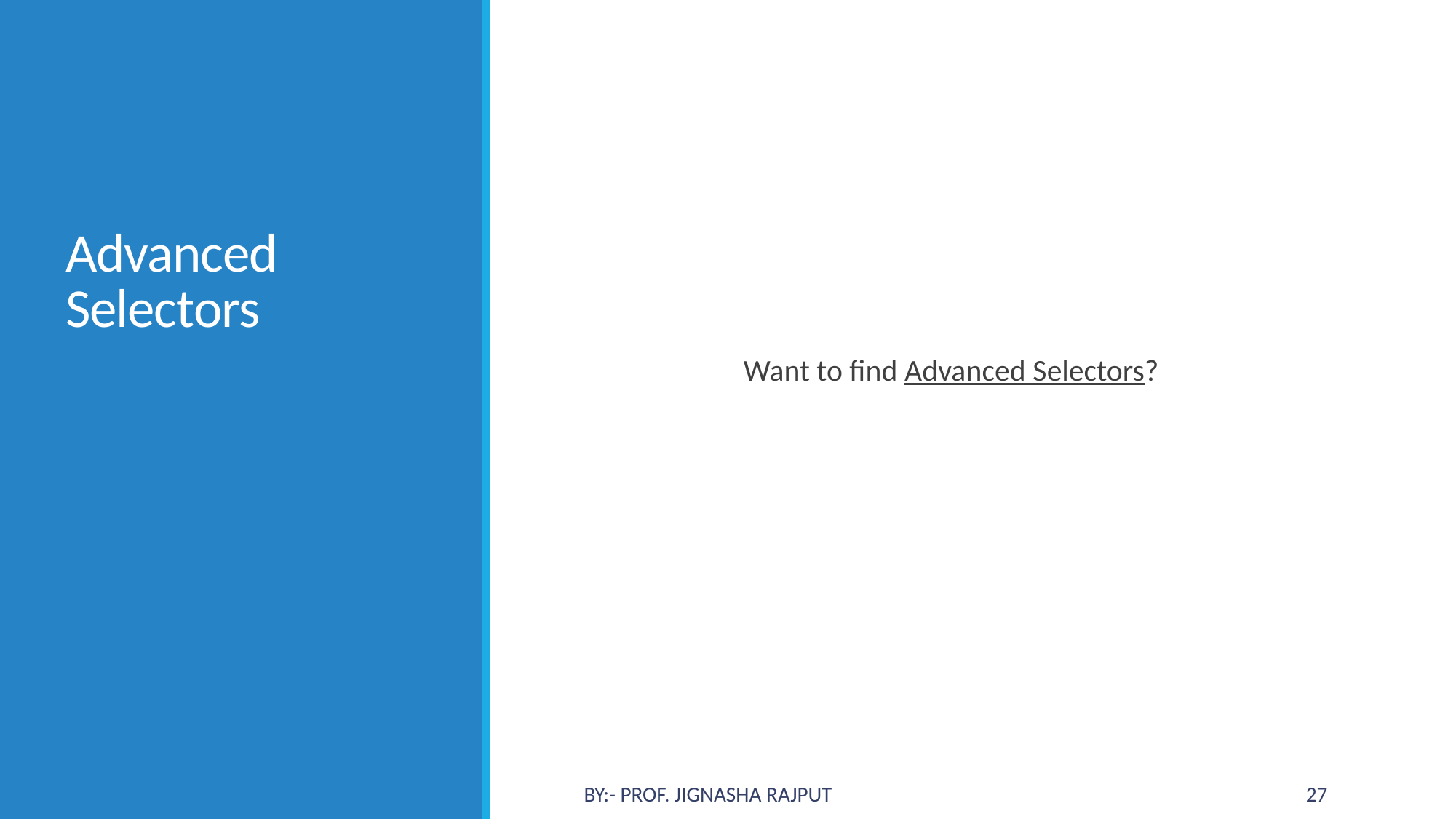

# Advanced Selectors
Want to find Advanced Selectors?
By:- Prof. Jignasha Rajput
27